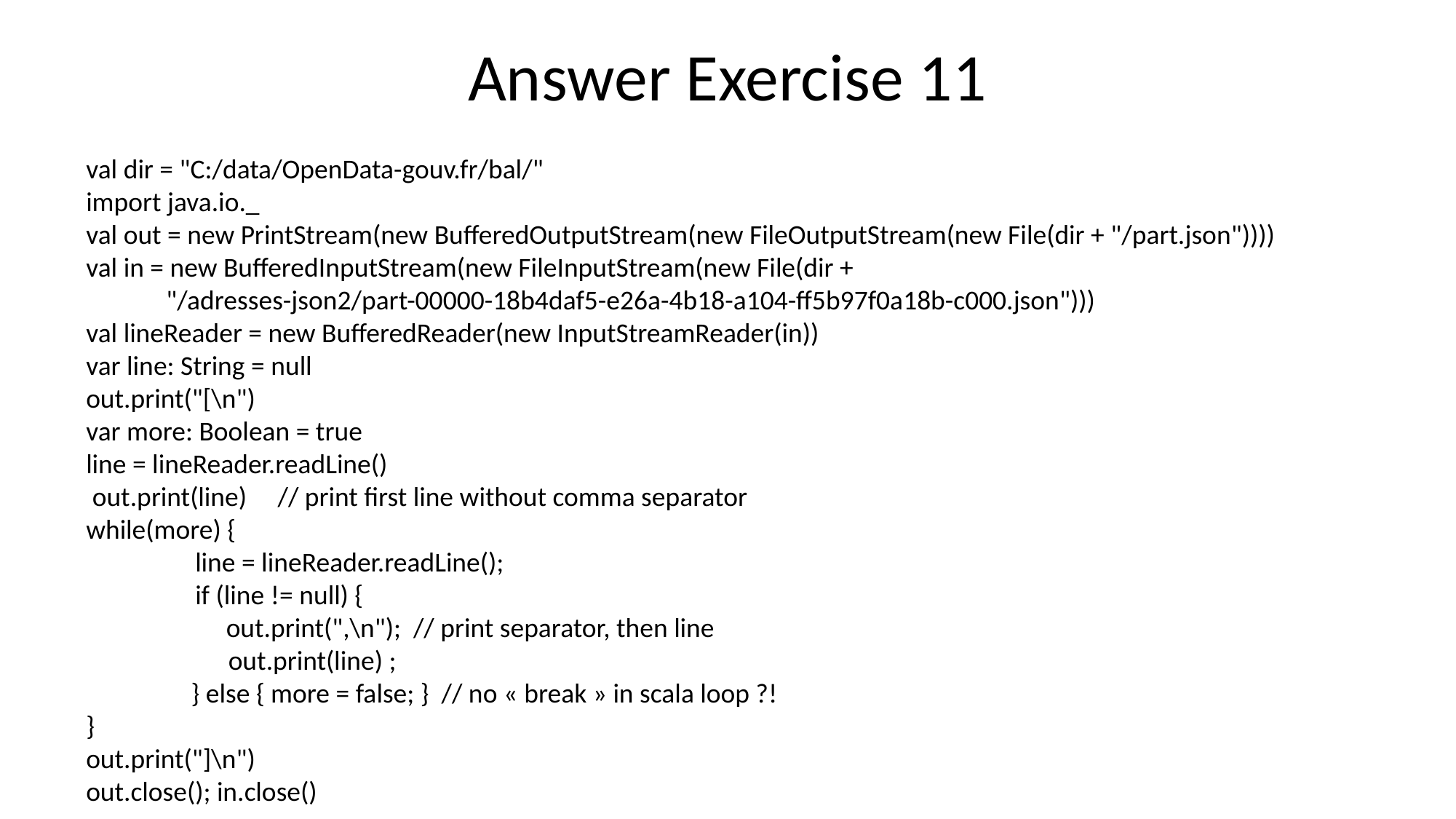

# Answer Exercise 11
val dir = "C:/data/OpenData-gouv.fr/bal/"
import java.io._
val out = new PrintStream(new BufferedOutputStream(new FileOutputStream(new File(dir + "/part.json"))))
val in = new BufferedInputStream(new FileInputStream(new File(dir +
             "/adresses-json2/part-00000-18b4daf5-e26a-4b18-a104-ff5b97f0a18b-c000.json")))
val lineReader = new BufferedReader(new InputStreamReader(in))
var line: String = null
out.print("[\n")
var more: Boolean = true
line = lineReader.readLine()
 out.print(line)     // print first line without comma separator
while(more) {
	line = lineReader.readLine();
	if (line != null) {
	     out.print(",\n");  // print separator, then line
                       out.print(line) ;
                 } else { more = false; }  // no « break » in scala loop ?!
}
out.print("]\n")
out.close(); in.close()